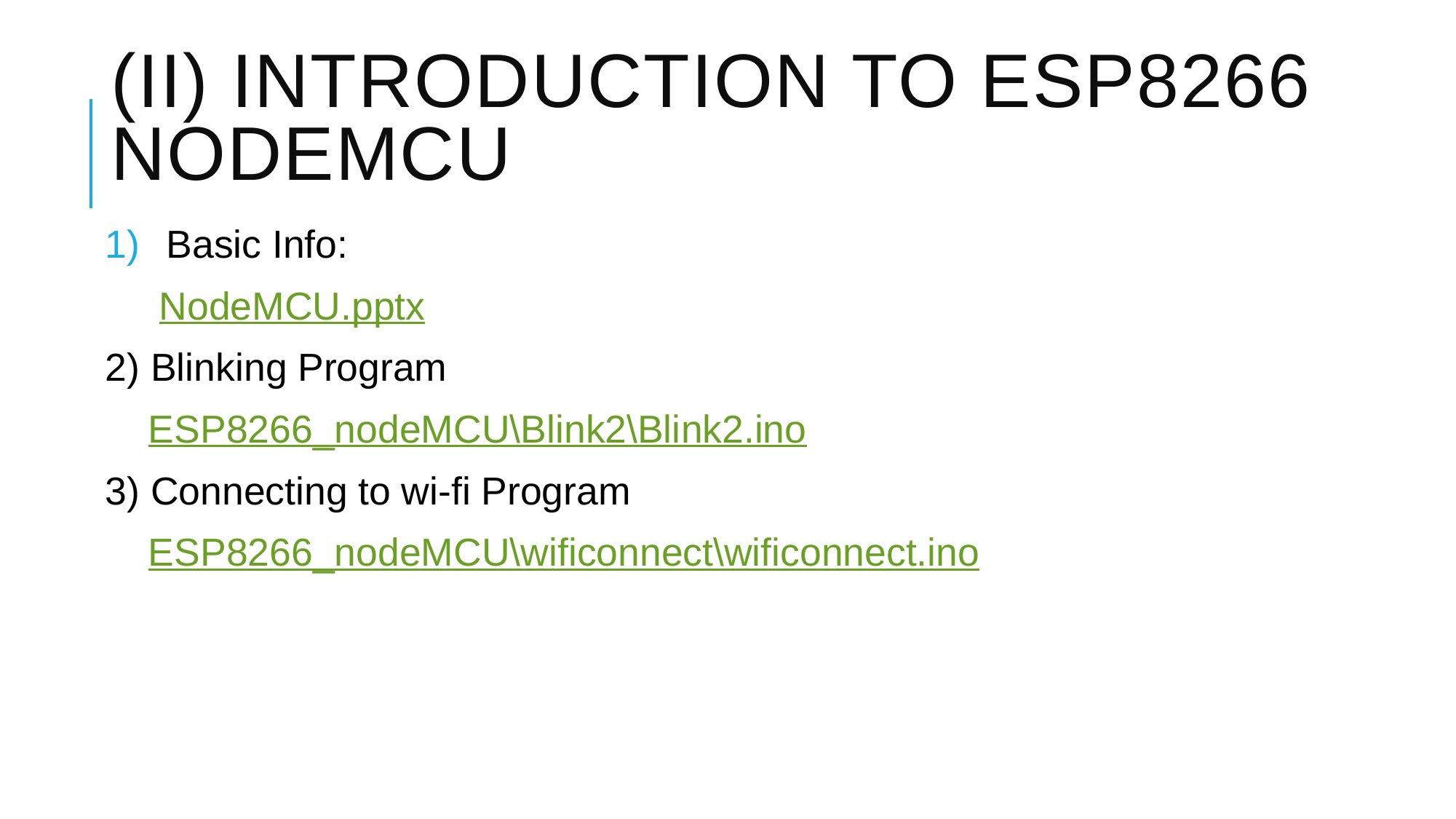

# (II) Introduction To ESP8266 NodeMCU
Basic Info:
     NodeMCU.pptx
2) Blinking Program
    ESP8266_nodeMCU\Blink2\Blink2.ino
3) Connecting to wi-fi Program
    ESP8266_nodeMCU\wificonnect\wificonnect.ino